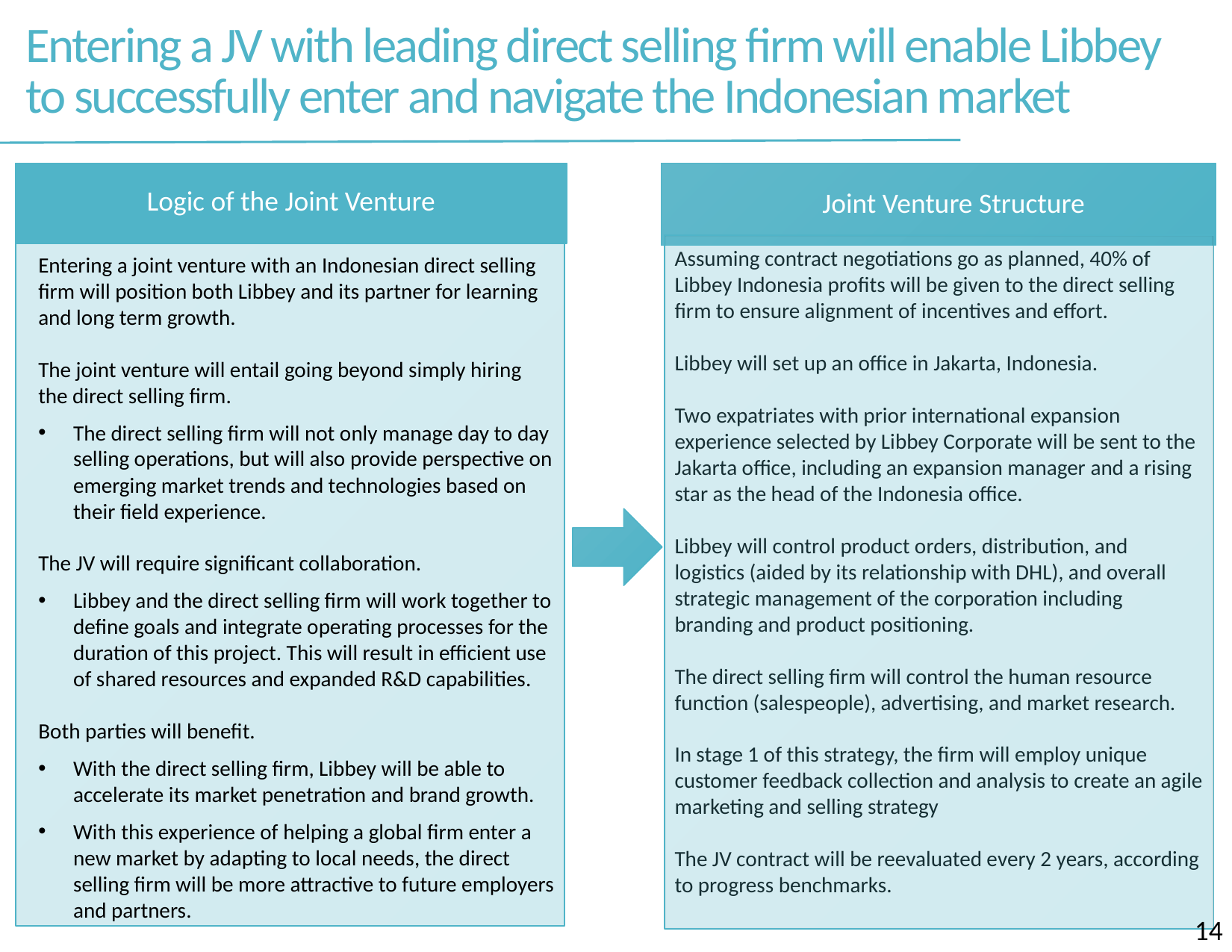

# Entering a JV with leading direct selling firm will enable Libbey to successfully enter and navigate the Indonesian market

Logic of the Joint Venture
Joint Venture Structure

Entering a joint venture with an Indonesian direct selling firm will position both Libbey and its partner for learning and long term growth.

The joint venture will entail going beyond simply hiring the direct selling firm.

The direct selling firm will not only manage day to day selling operations, but will also provide perspective on emerging market trends and technologies based on their field experience.

The JV will require significant collaboration.

Libbey and the direct selling firm will work together to define goals and integrate operating processes for the duration of this project. This will result in efficient use of shared resources and expanded R&D capabilities.

Both parties will benefit.

With the direct selling firm, Libbey will be able to accelerate its market penetration and brand growth.

With this experience of helping a global firm enter a new market by adapting to local needs, the direct selling firm will be more attractive to future employers and partners.

Assuming contract negotiations go as planned, 40% of Libbey Indonesia profits will be given to the direct selling firm to ensure alignment of incentives and effort.

Libbey will set up an office in Jakarta, Indonesia.

Two expatriates with prior international expansion experience selected by Libbey Corporate will be sent to the Jakarta office, including an expansion manager and a rising star as the head of the Indonesia office.

Libbey will control product orders, distribution, and logistics (aided by its relationship with DHL), and overall strategic management of the corporation including branding and product positioning.

The direct selling firm will control the human resource function (salespeople), advertising, and market research.

In stage 1 of this strategy, the firm will employ unique customer feedback collection and analysis to create an agile marketing and selling strategy

The JV contract will be reevaluated every 2 years, according to progress benchmarks.

14